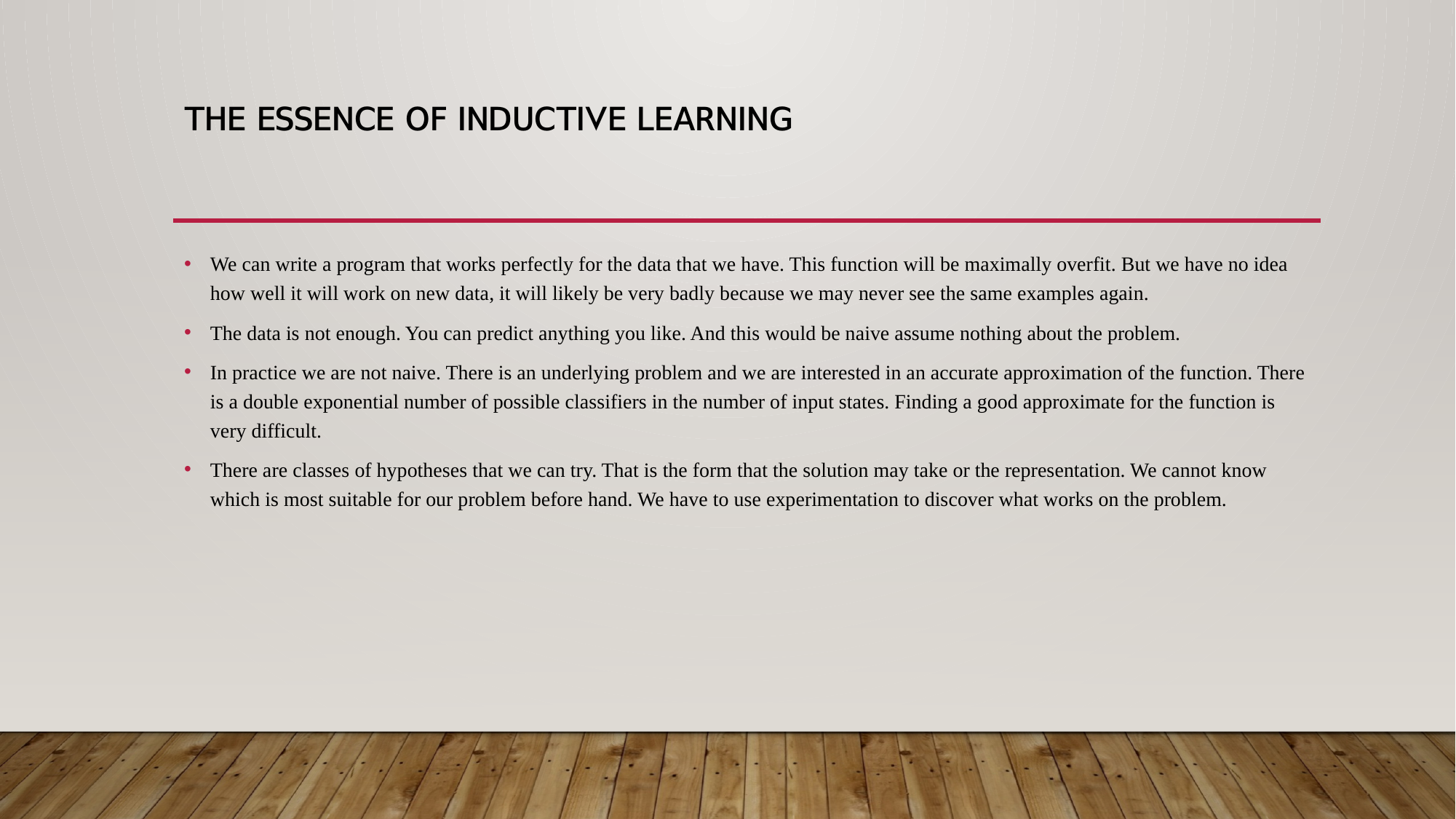

# The Essence of Inductive Learning
We can write a program that works perfectly for the data that we have. This function will be maximally overfit. But we have no idea how well it will work on new data, it will likely be very badly because we may never see the same examples again.
The data is not enough. You can predict anything you like. And this would be naive assume nothing about the problem.
In practice we are not naive. There is an underlying problem and we are interested in an accurate approximation of the function. There is a double exponential number of possible classifiers in the number of input states. Finding a good approximate for the function is very difficult.
There are classes of hypotheses that we can try. That is the form that the solution may take or the representation. We cannot know which is most suitable for our problem before hand. We have to use experimentation to discover what works on the problem.